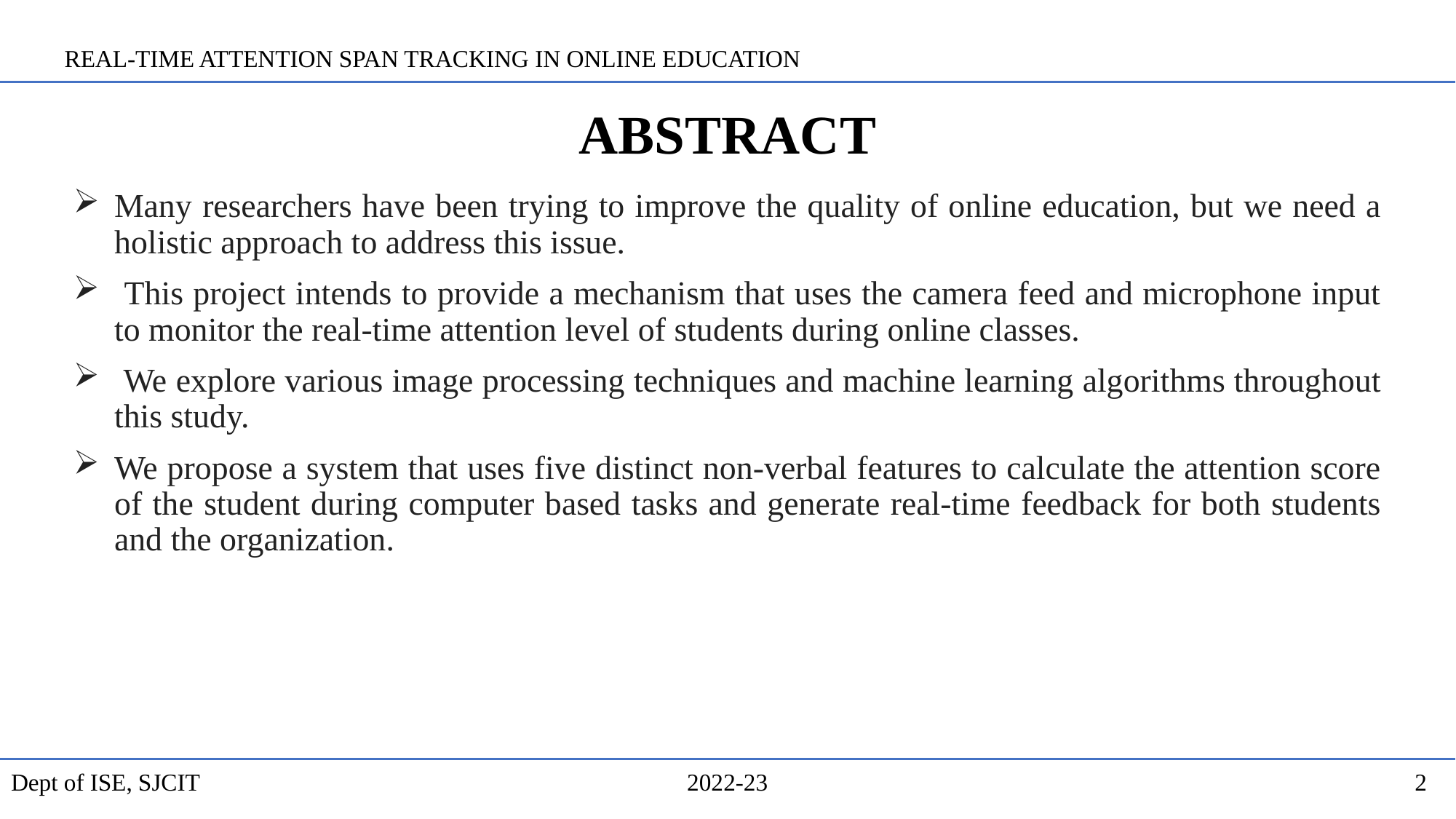

REAL-TIME ATTENTION SPAN TRACKING IN ONLINE EDUCATION
# ABSTRACT
Many researchers have been trying to improve the quality of online education, but we need a holistic approach to address this issue.
 This project intends to provide a mechanism that uses the camera feed and microphone input to monitor the real-time attention level of students during online classes.
 We explore various image processing techniques and machine learning algorithms throughout this study.
We propose a system that uses five distinct non-verbal features to calculate the attention score of the student during computer based tasks and generate real-time feedback for both students and the organization.

Dept of ISE, SJCIT
2022-23
2